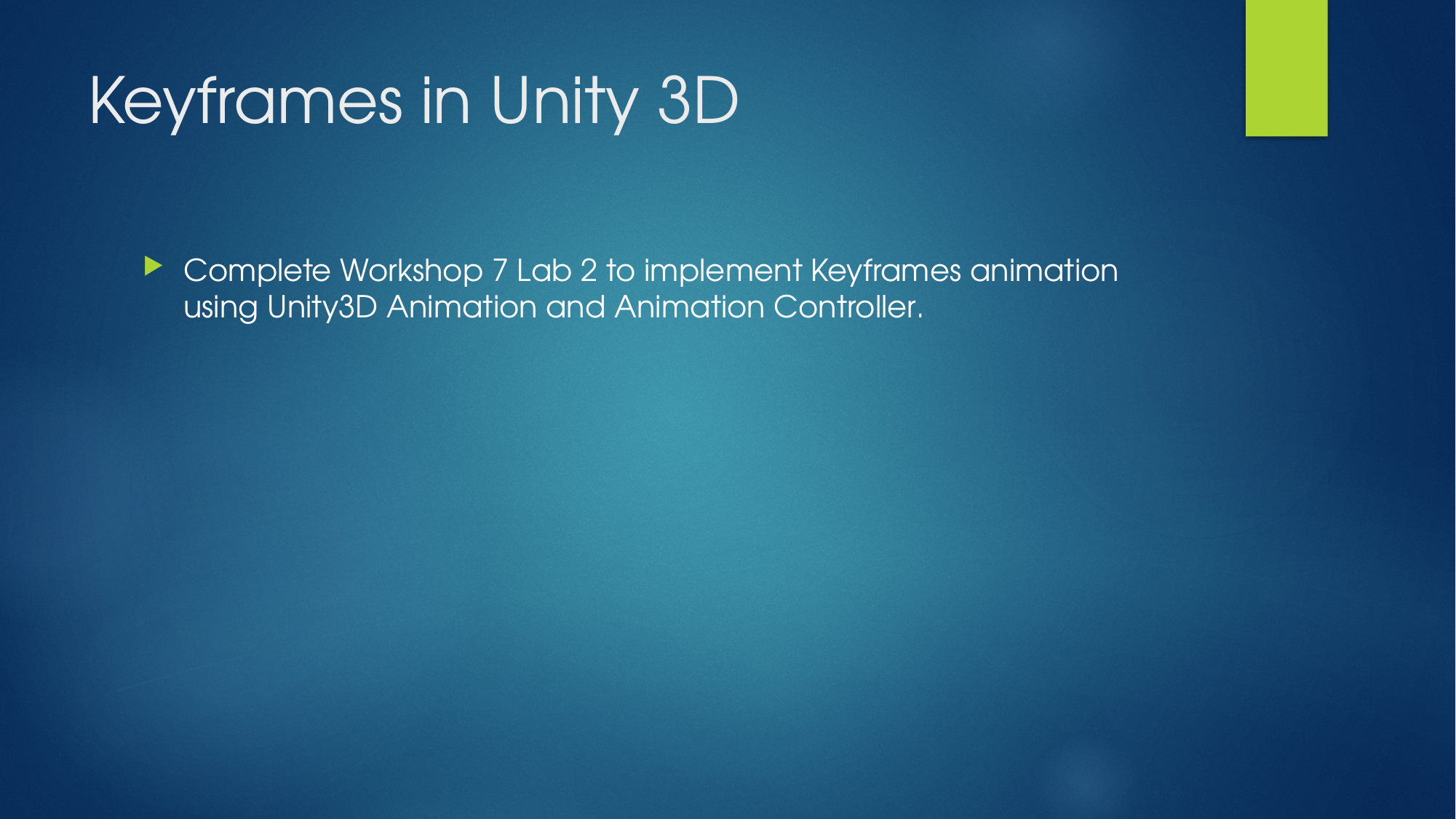

# Keyframes in Unity 3D
Complete Workshop 7 Lab 2 to implement Keyframes animation using Unity3D Animation and Animation Controller.